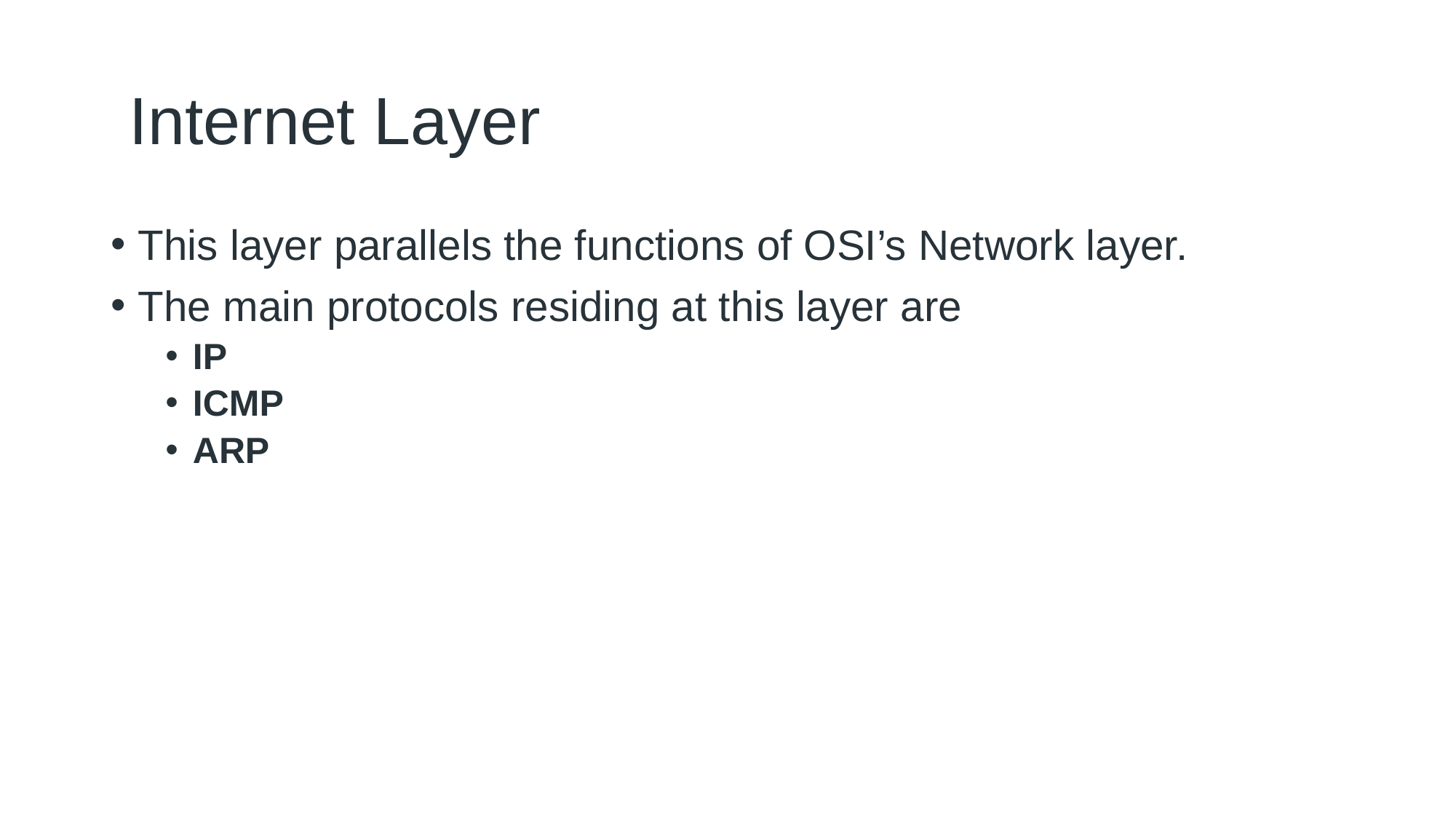

# Internet Layer
This layer parallels the functions of OSI’s Network layer.
The main protocols residing at this layer are
IP
ICMP
ARP